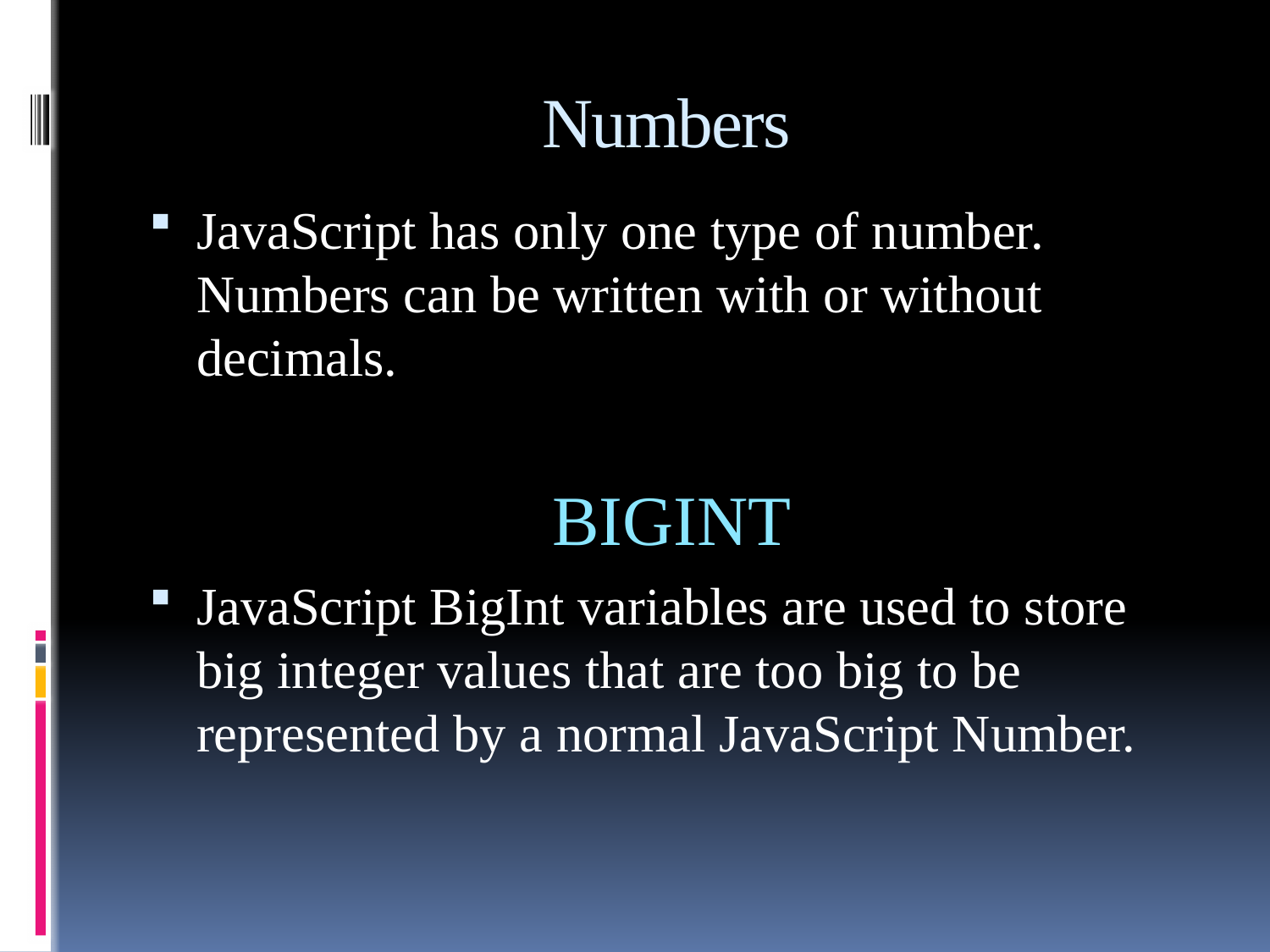

# Numbers
JavaScript has only one type of number. Numbers can be written with or without decimals.

BIGINT
JavaScript BigInt variables are used to store big integer values that are too big to be represented by a normal JavaScript Number.